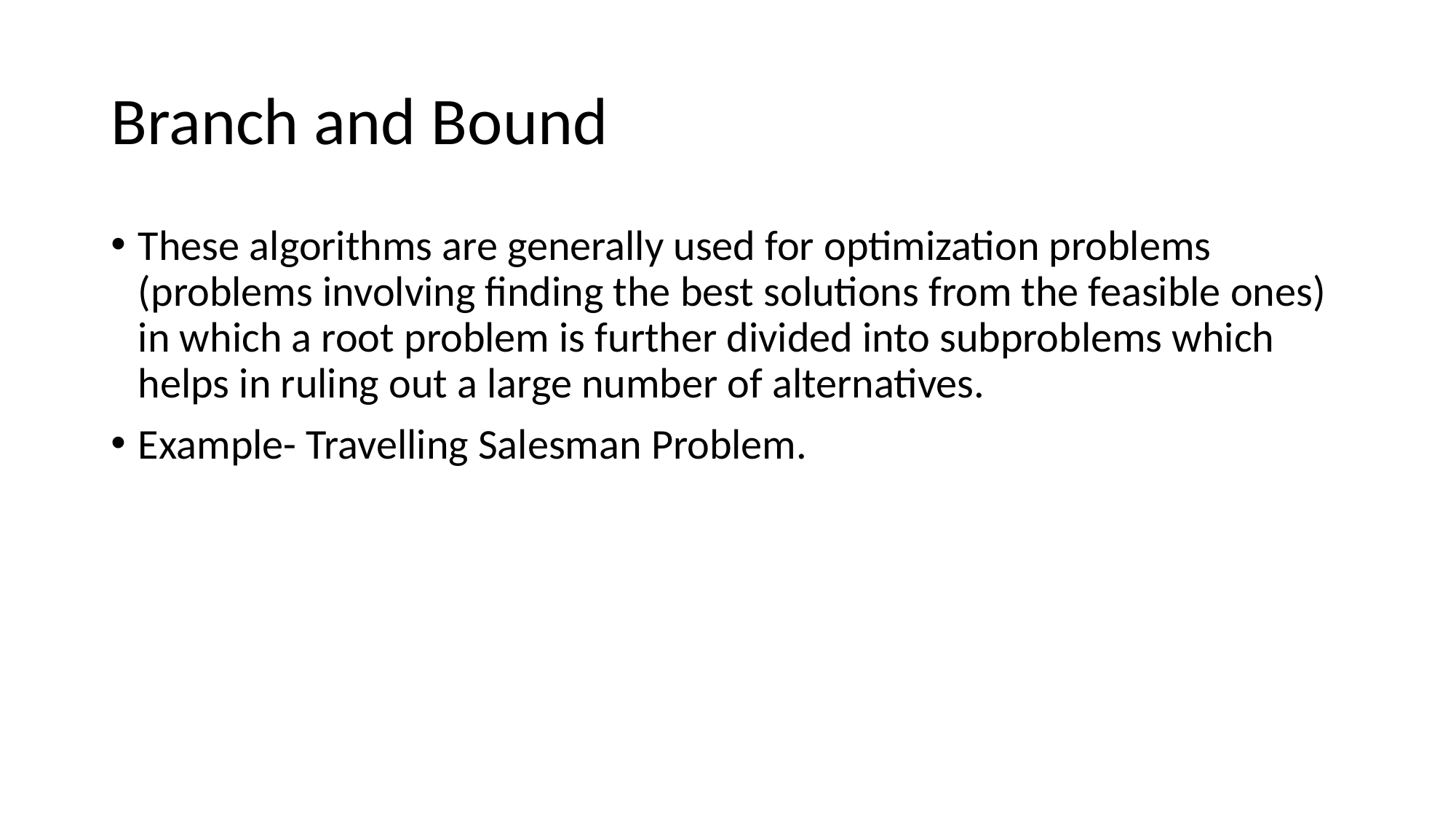

# Branch and Bound
These algorithms are generally used for optimization problems (problems involving finding the best solutions from the feasible ones) in which a root problem is further divided into subproblems which helps in ruling out a large number of alternatives.
Example- Travelling Salesman Problem.